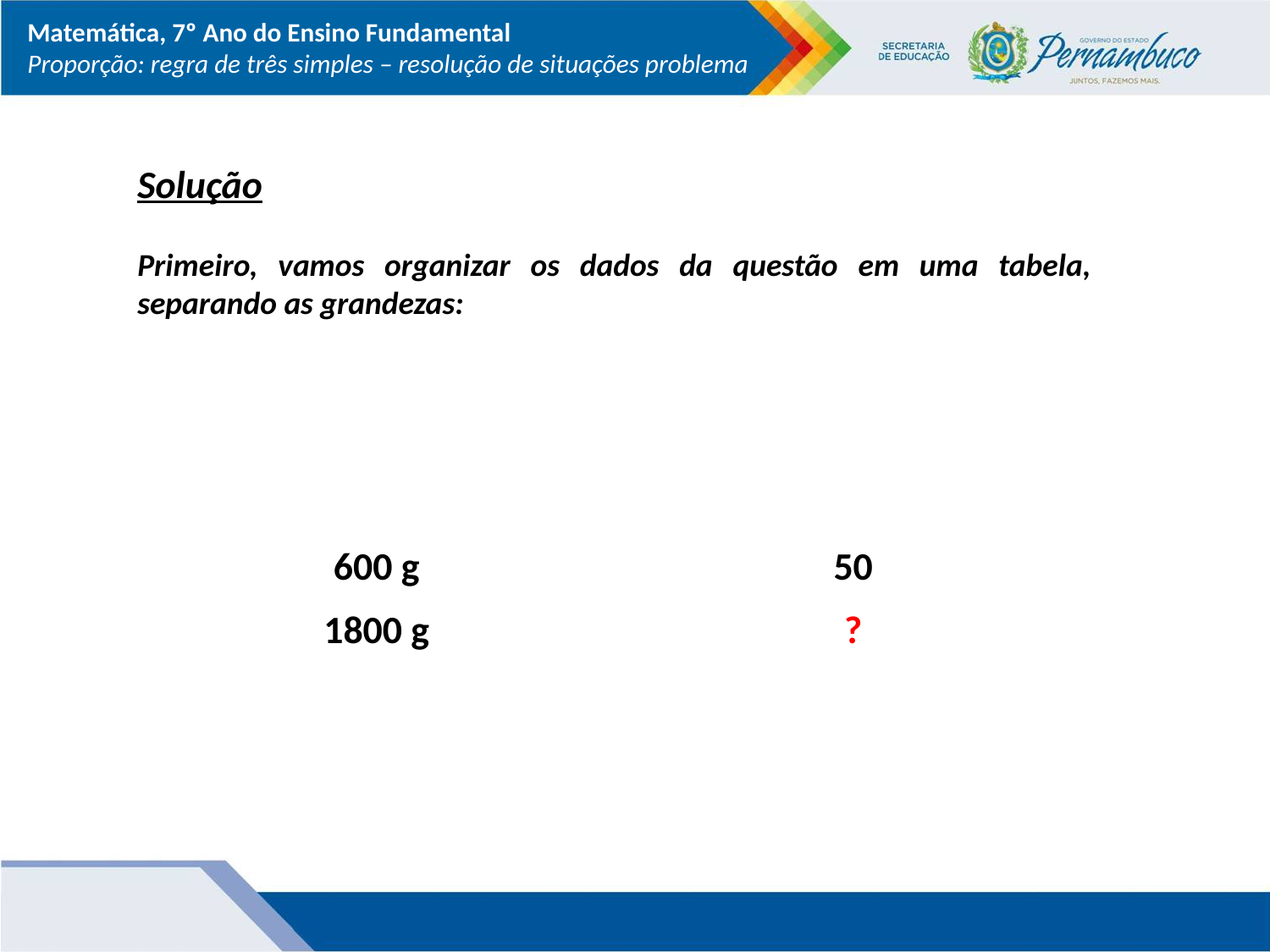

Matemática, 7º Ano do Ensino Fundamental
Proporção: regra de três simples – resolução de situações problema

Solução

Primeiro, vamos organizar os dados da questão em uma tabela, separando as grandezas:

Ela é um ramo
importantíssimo da Matemática, onde representamos as informações de uma pesquisa por meio de tabelas e gráficos.
Existem algumas
maneiras de analisarmos esses resultados: as medidas de tendência central.
| Gramas de trigo | Quantidade de biscoitos |
| --- | --- |
| 600 g | 50 |
| 1800 g | ? |